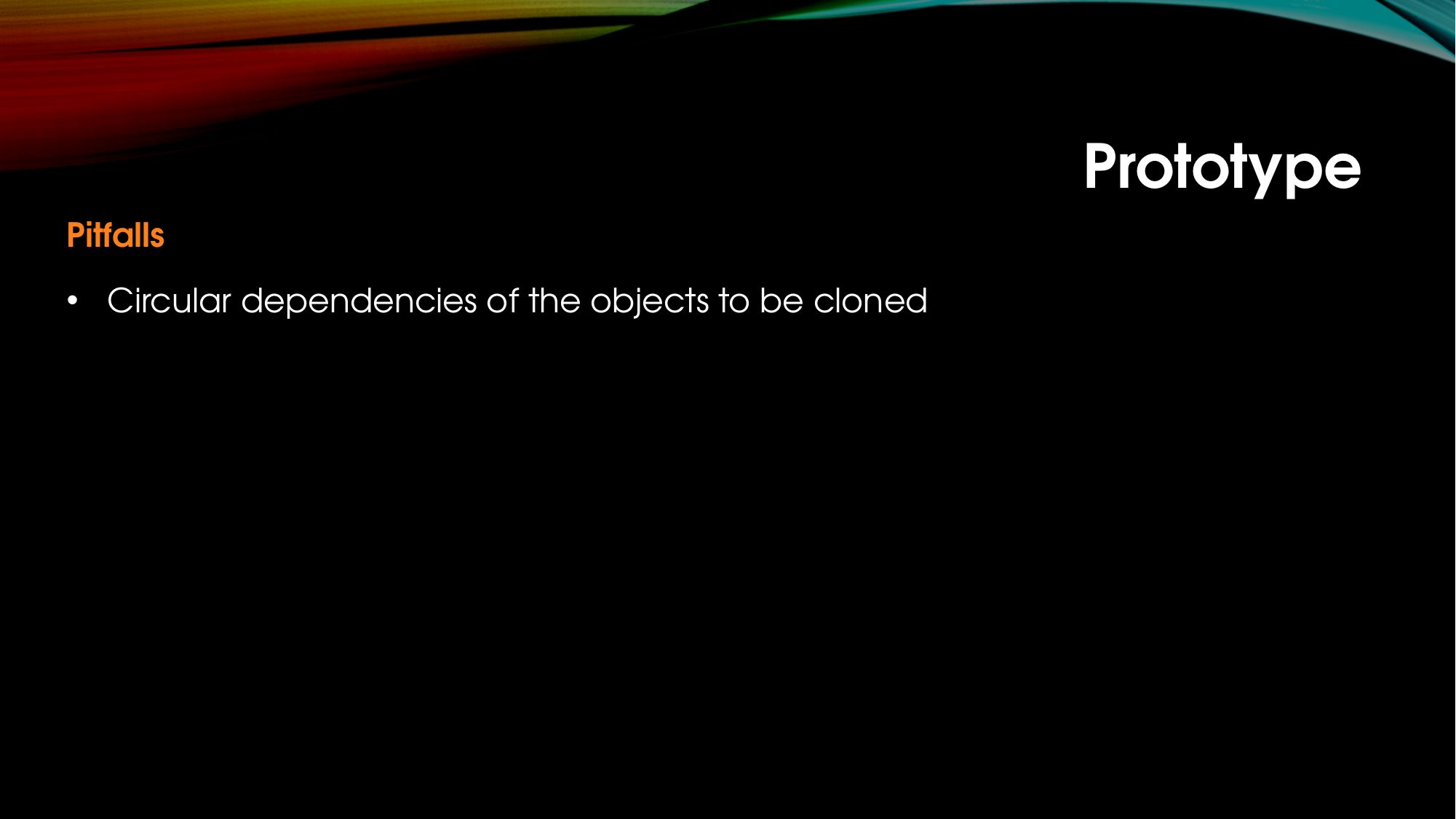

Prototype
Pitfalls
Circular dependencies of the objects to be cloned